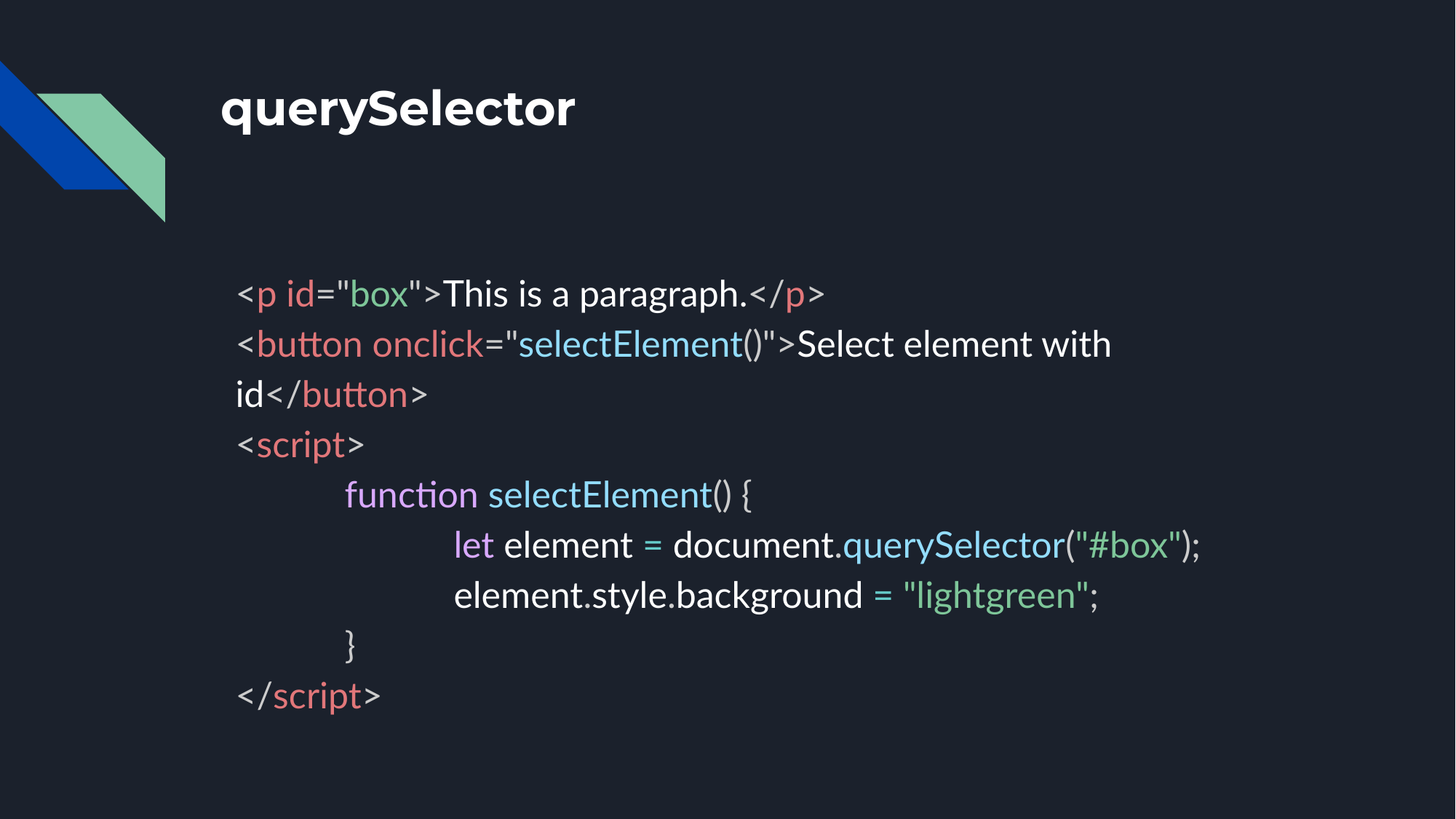

# querySelector
<p id="box">This is a paragraph.</p>
<button onclick="selectElement()">Select element with id</button>
<script>
	function selectElement() {
		let element = document.querySelector("#box"); 			element.style.background = "lightgreen";
	}
</script>